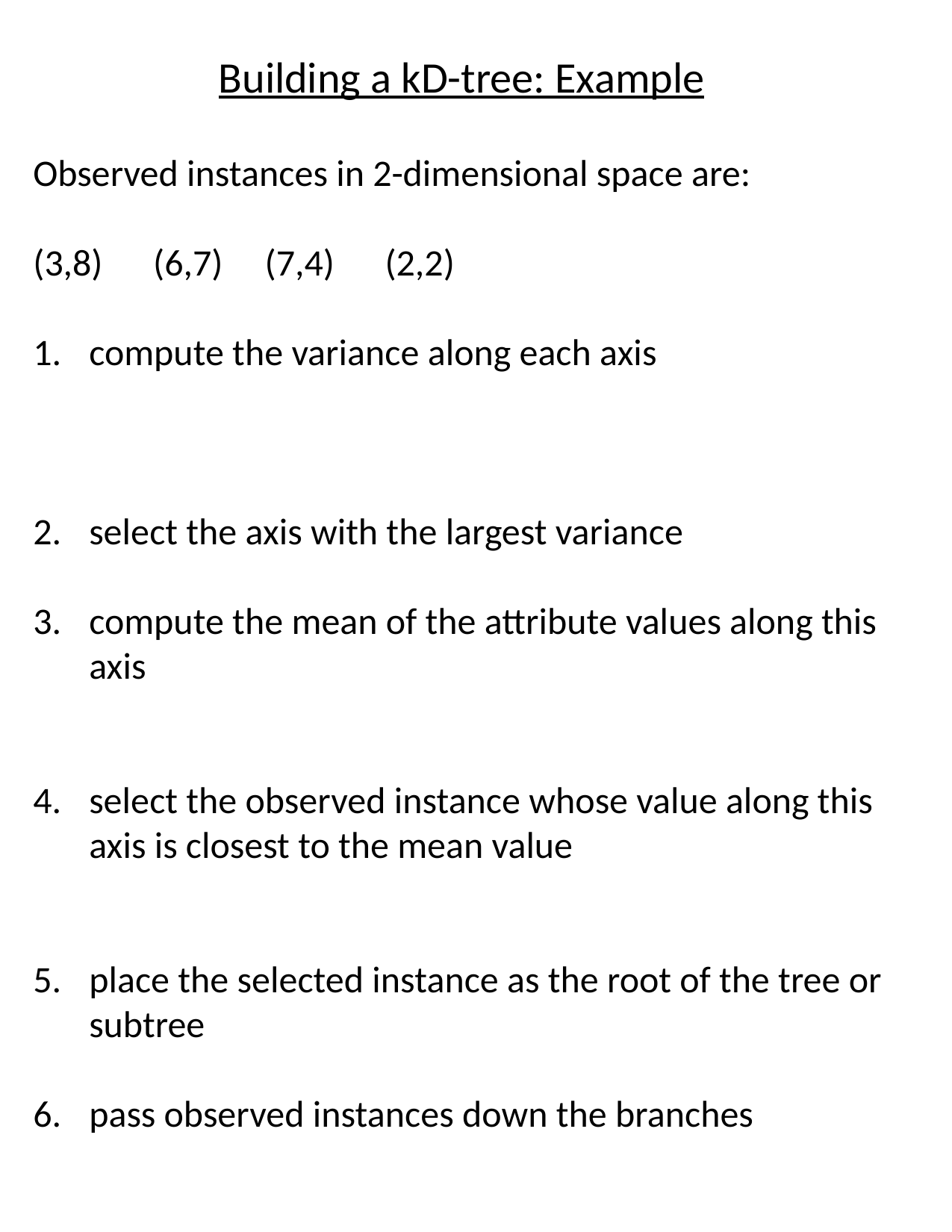

# Building a kD-tree: Example
Observed instances in 2-dimensional space are:

(3,8)      (6,7)     (7,4)      (2,2)

compute the variance along each axis

select the axis with the largest variance

compute the mean of the attribute values along this axis

select the observed instance whose value along this axis is closest to the mean value

place the selected instance as the root of the tree or subtree

pass observed instances down the branches